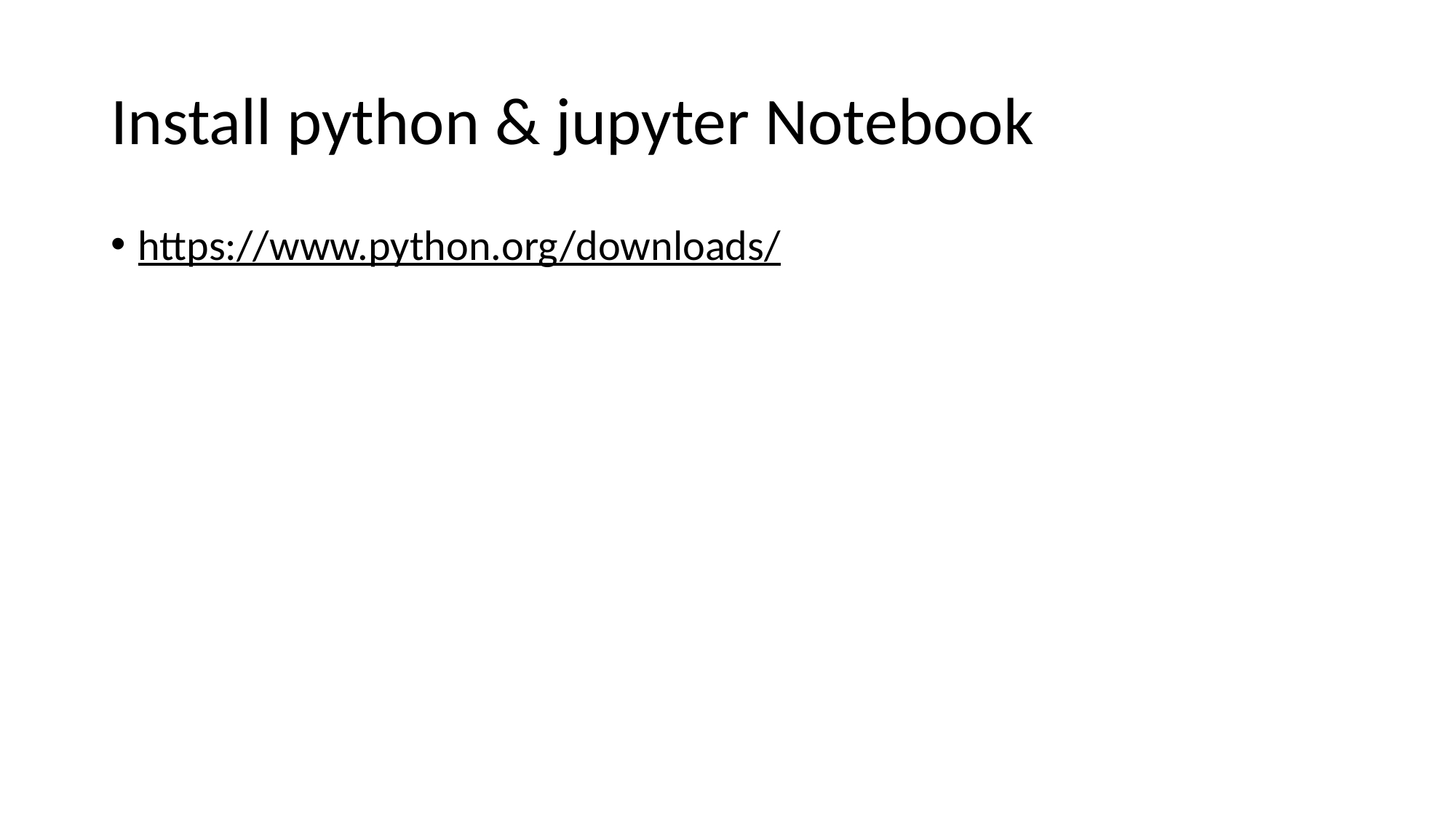

# Install python & jupyter Notebook
https://www.python.org/downloads/